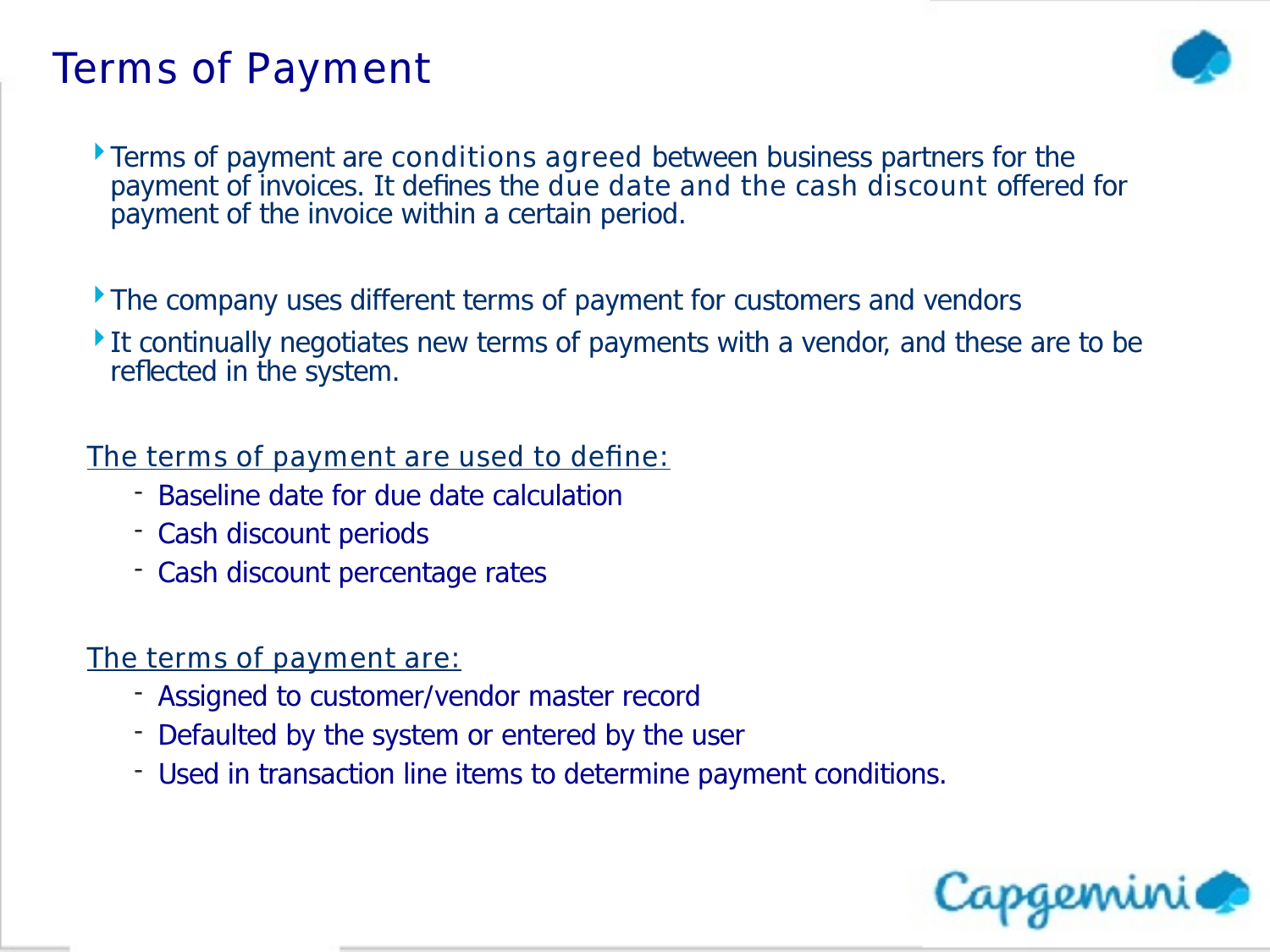

# Terms of Payment
Terms of payment are conditions agreed between business partners for the payment of invoices. It defines the due date and the cash discount offered for payment of the invoice within a certain period.

The company uses different terms of payment for customers and vendors
It continually negotiates new terms of payments with a vendor, and these are to be reflected in the system.

The terms of payment are used to define:
Baseline date for due date calculation
Cash discount periods
Cash discount percentage rates

The terms of payment are:
Assigned to customer/vendor master record
Defaulted by the system or entered by the user
Used in transaction line items to determine payment conditions.